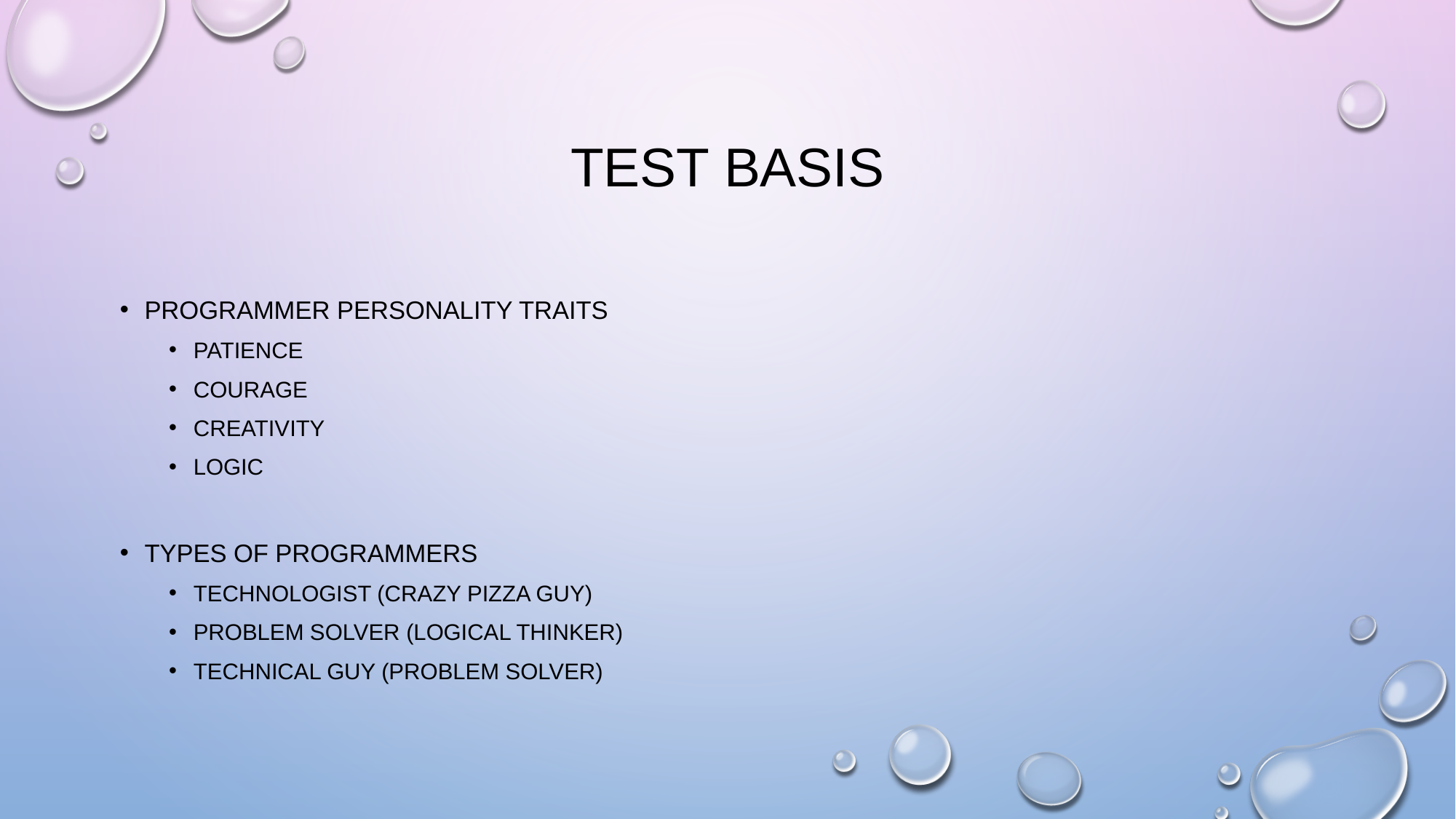

# Test Basis
Programmer personality traits
Patience
Courage
Creativity
Logic

Types of programmers
Technologist (crazy pizza guy)
Problem solver (logical thinker)
Technical guy (problem solver)